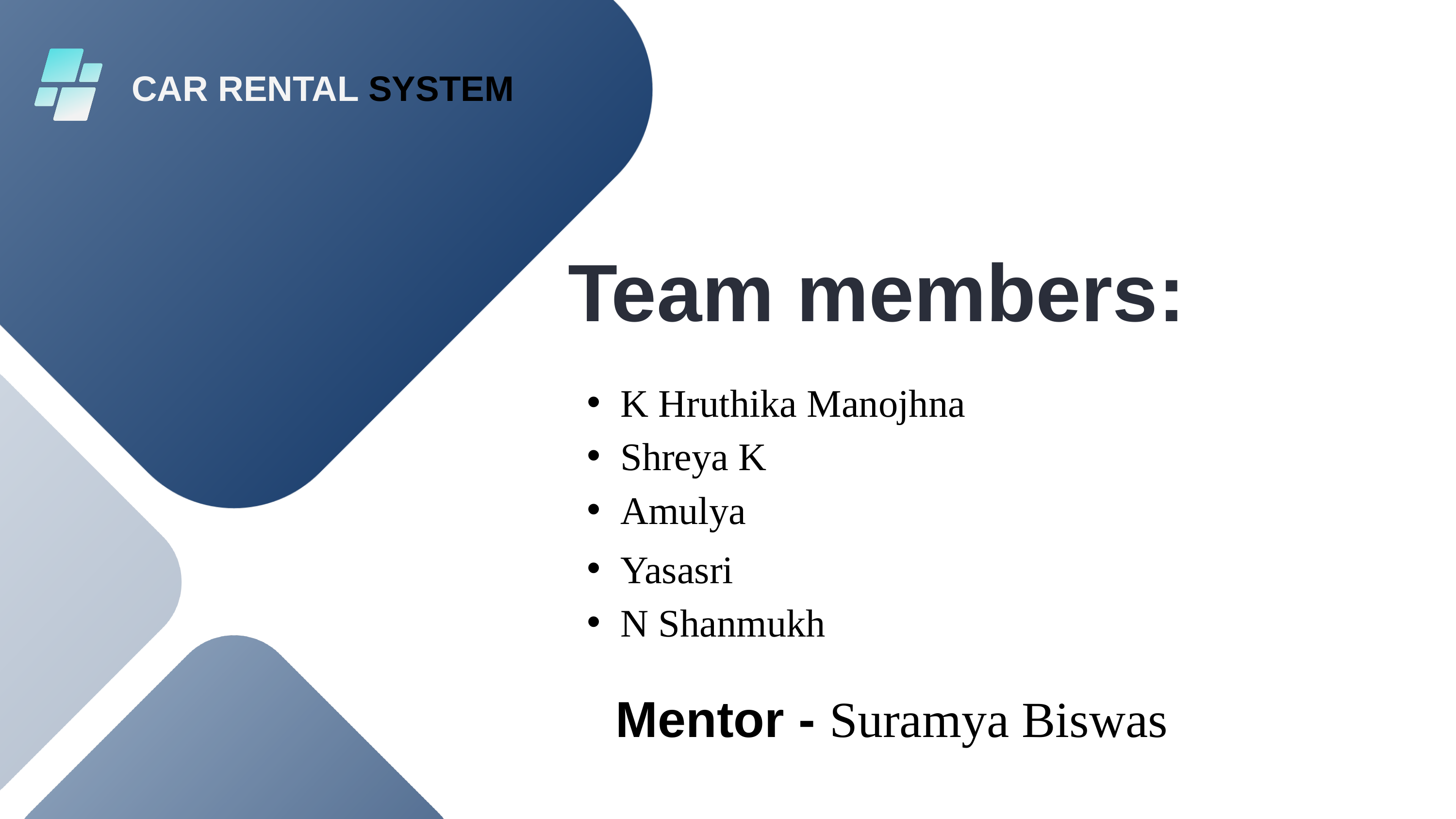

CAR RENTAL SYSTEM
Team members:

K Hruthika Manojhna
Shreya K
Amulya
Yasasri
N Shanmukh

Mentor - Suramya Biswas